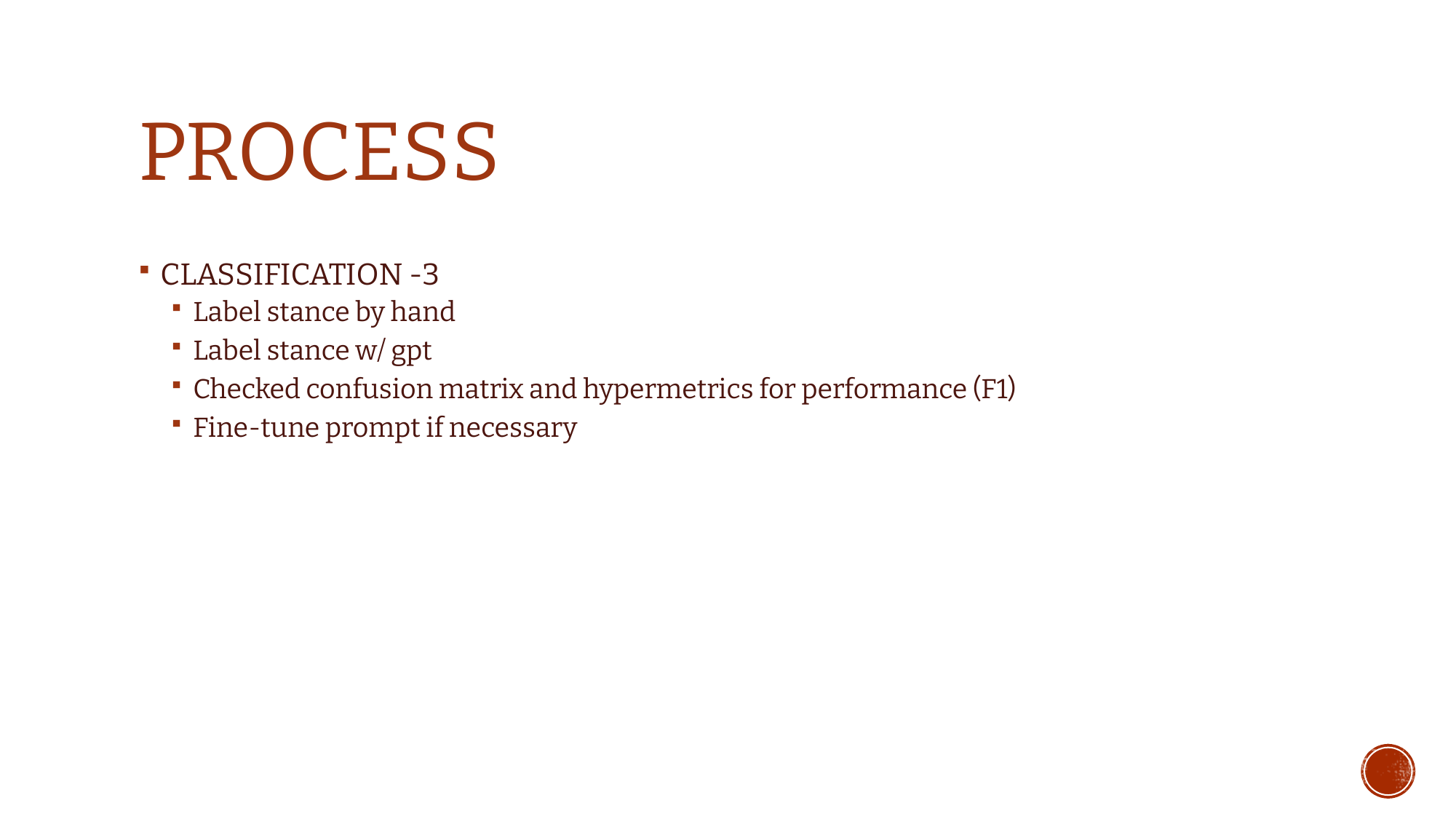

# PROCESS
CLASSIFICATION -3
Label stance by hand
Label stance w/ gpt
Checked confusion matrix and hypermetrics for performance (F1)
Fine-tune prompt if necessary